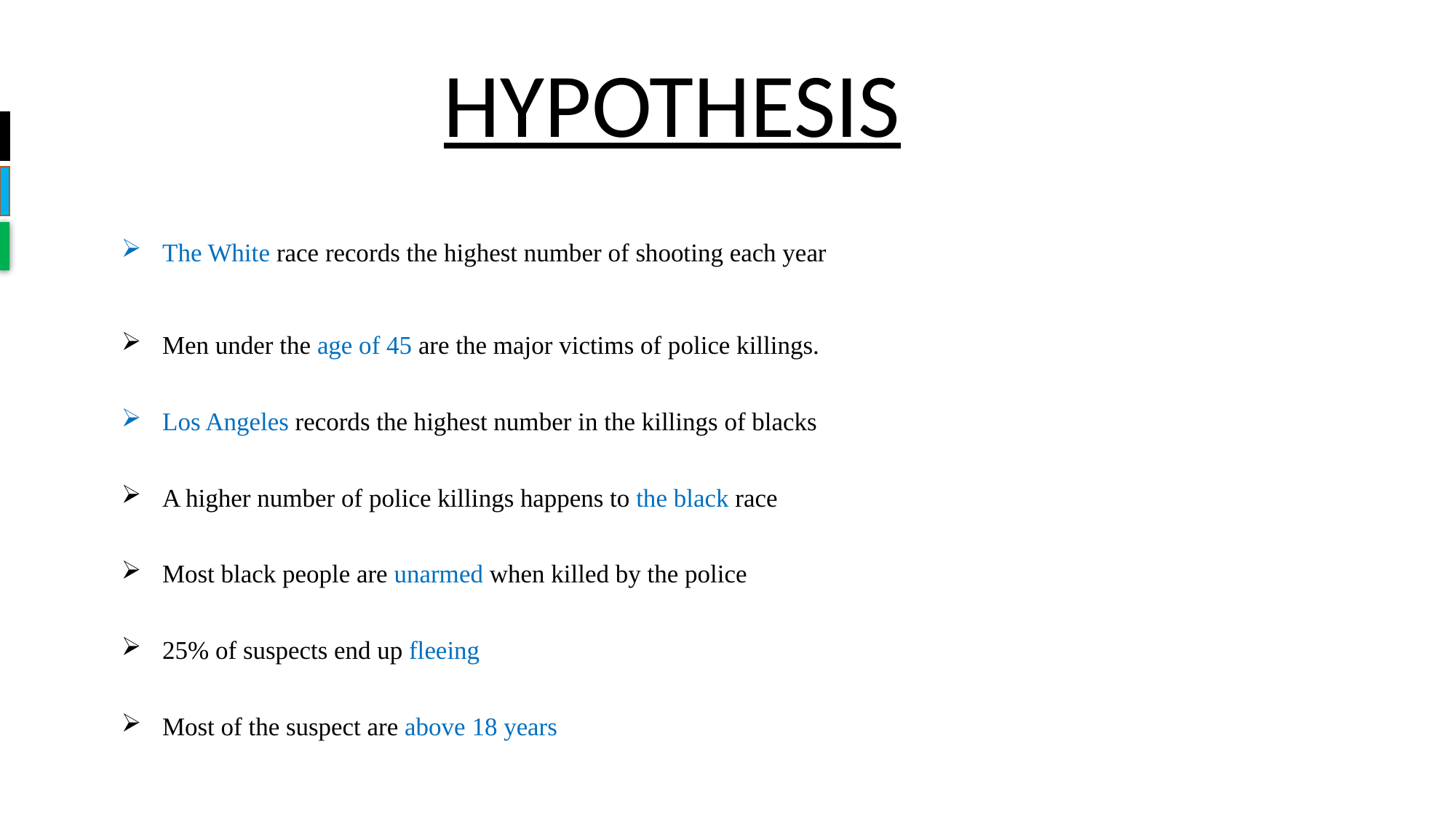

# HYPOTHESIS

The White race records the highest number of shooting each year
Men under the age of 45 are the major victims of police killings.

Los Angeles records the highest number in the killings of blacks

A higher number of police killings happens to the black race

Most black people are unarmed when killed by the police

25% of suspects end up fleeing

Most of the suspect are above 18 years